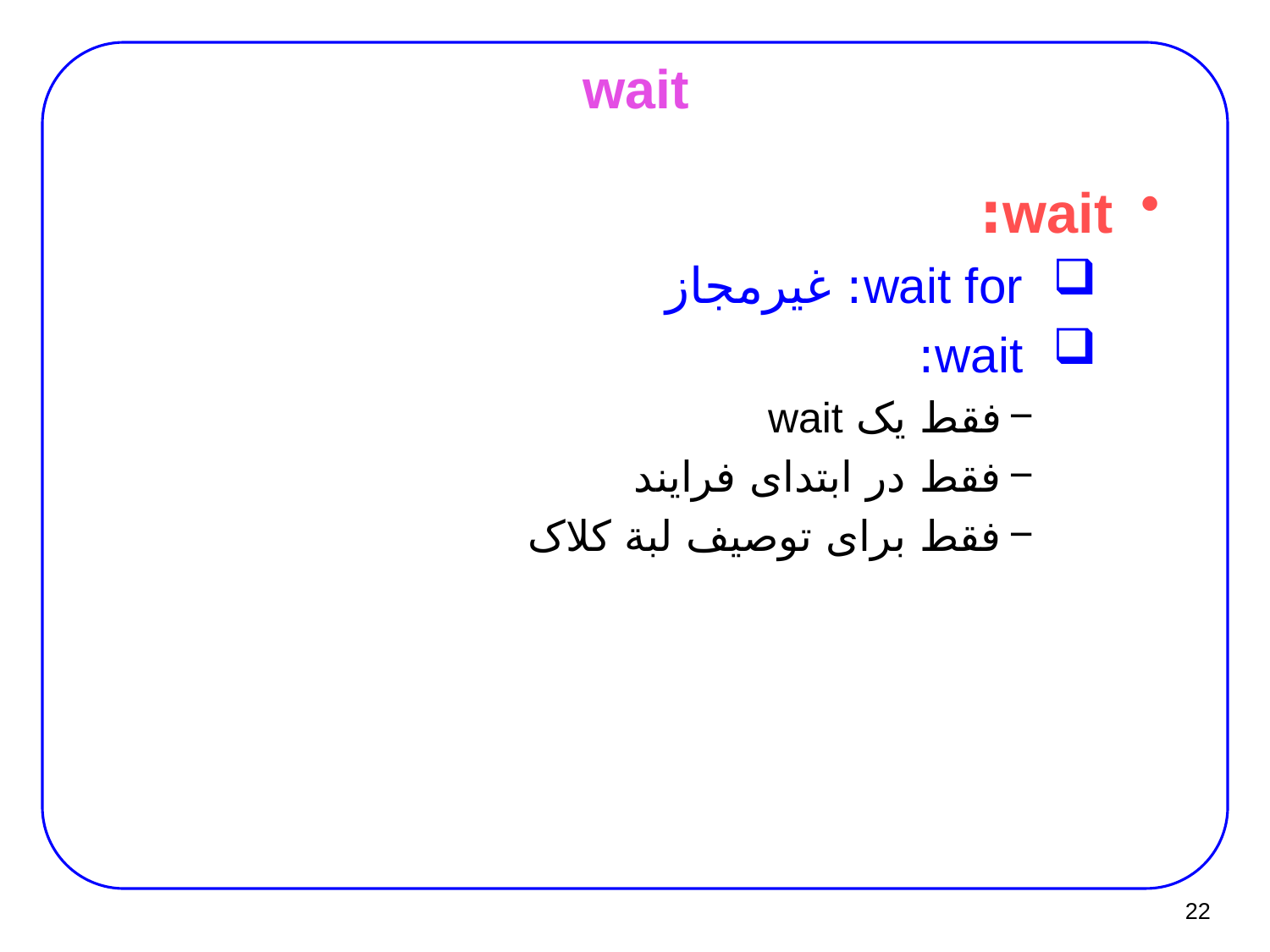

# wait
wait:
wait for: غیرمجاز
wait:
فقط یک wait
فقط در ابتدای فرایند
فقط برای توصیف لبة کلاک
22